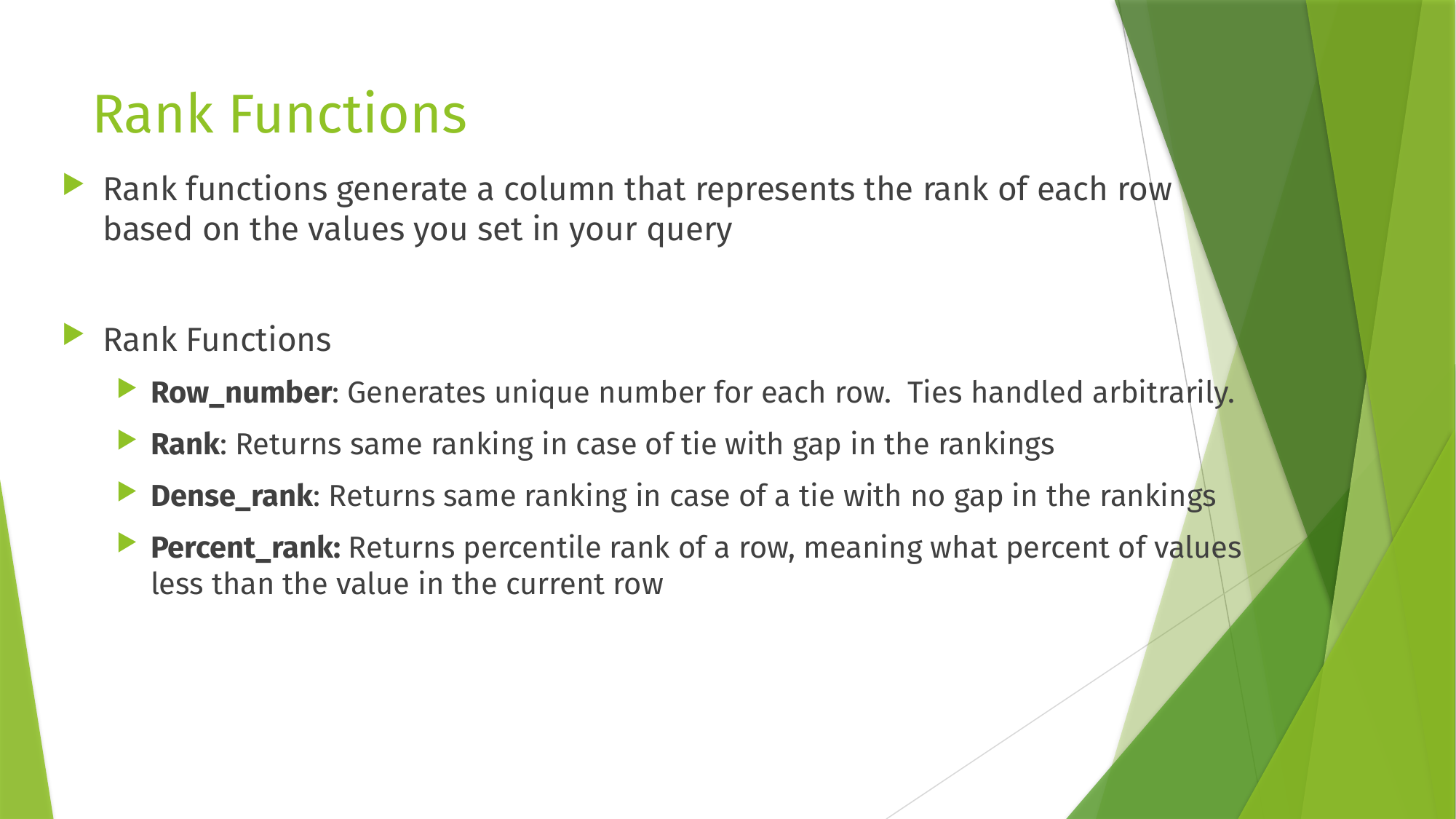

# Rank Functions
Rank functions generate a column that represents the rank of each row based on the values you set in your query

Rank Functions
Row_number: Generates unique number for each row.  Ties handled arbitrarily.
Rank: Returns same ranking in case of tie with gap in the rankings
Dense_rank: Returns same ranking in case of a tie with no gap in the rankings
Percent_rank: Returns percentile rank of a row, meaning what percent of values less than the value in the current row